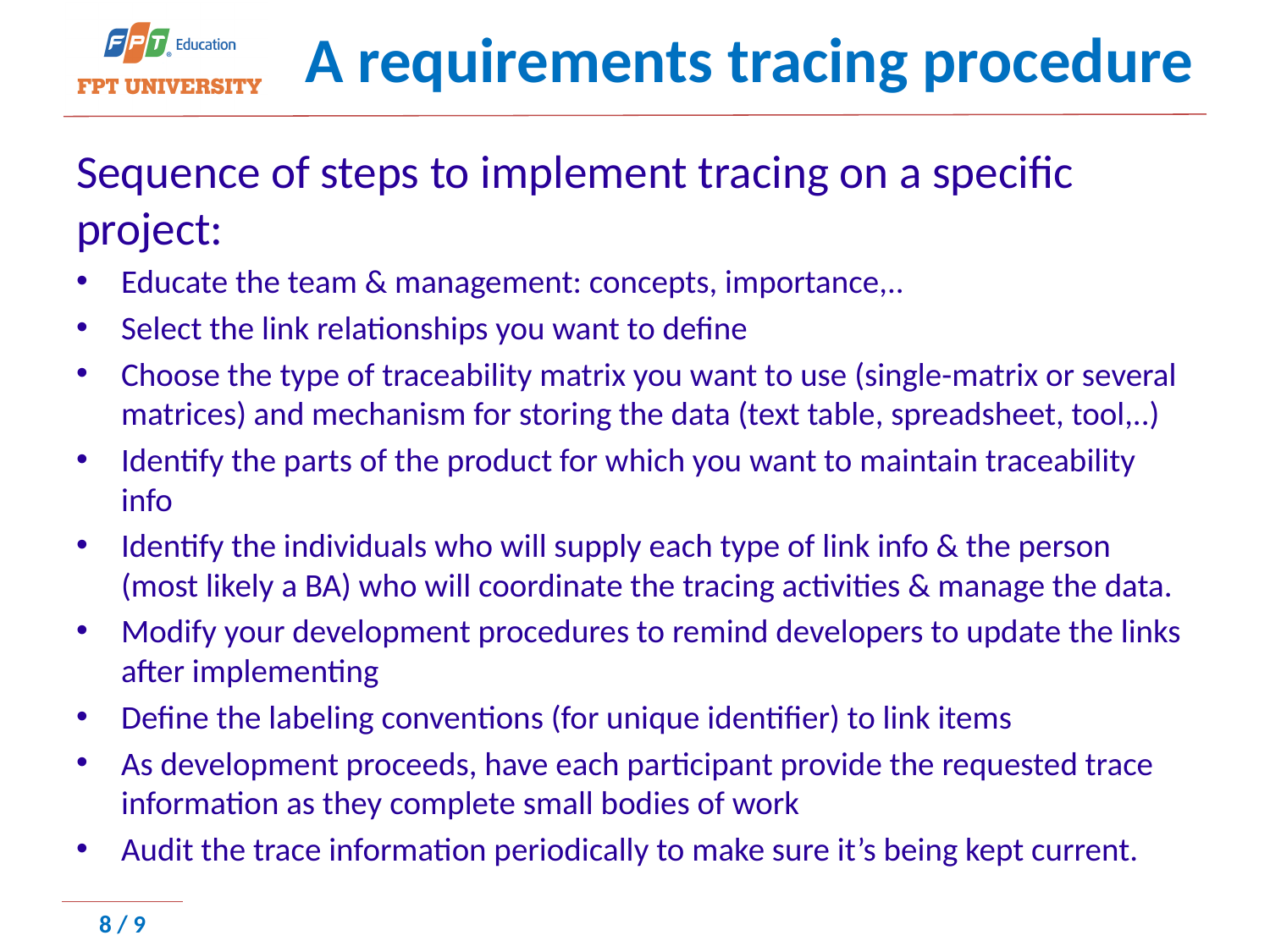

# A requirements tracing procedure
Sequence of steps to implement tracing on a specific project:
Educate the team & management: concepts, importance,..
Select the link relationships you want to define
Choose the type of traceability matrix you want to use (single-matrix or several matrices) and mechanism for storing the data (text table, spreadsheet, tool,..)
Identify the parts of the product for which you want to maintain traceability info
Identify the individuals who will supply each type of link info & the person (most likely a BA) who will coordinate the tracing activities & manage the data.
Modify your development procedures to remind developers to update the links after implementing
Define the labeling conventions (for unique identifier) to link items
As development proceeds, have each participant provide the requested trace information as they complete small bodies of work
Audit the trace information periodically to make sure it’s being kept current.